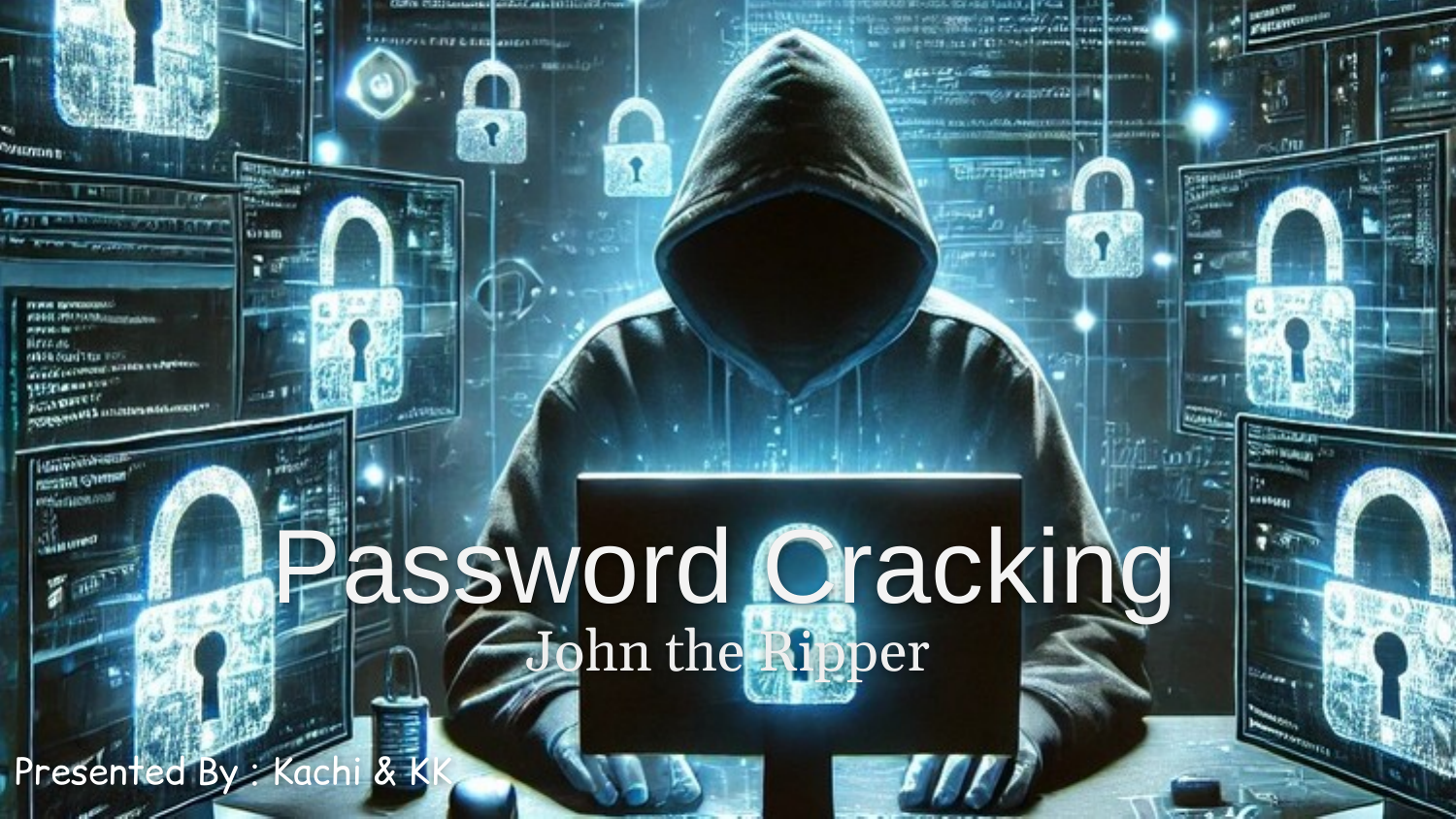

# Password Cracking
John the Ripper
Presented By : Kachi & KK